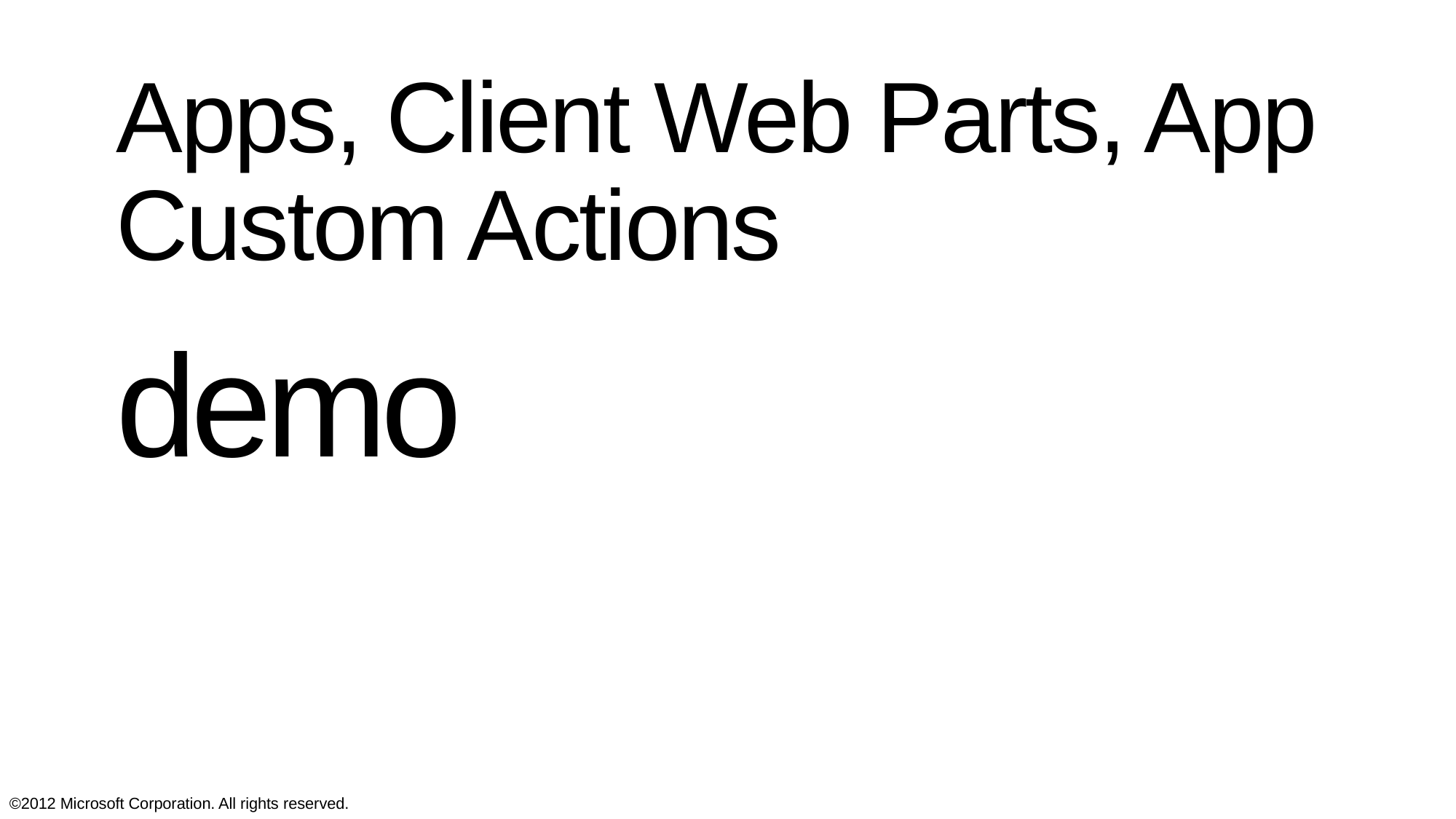

Apps, Client Web Parts, App Custom Actions
demo